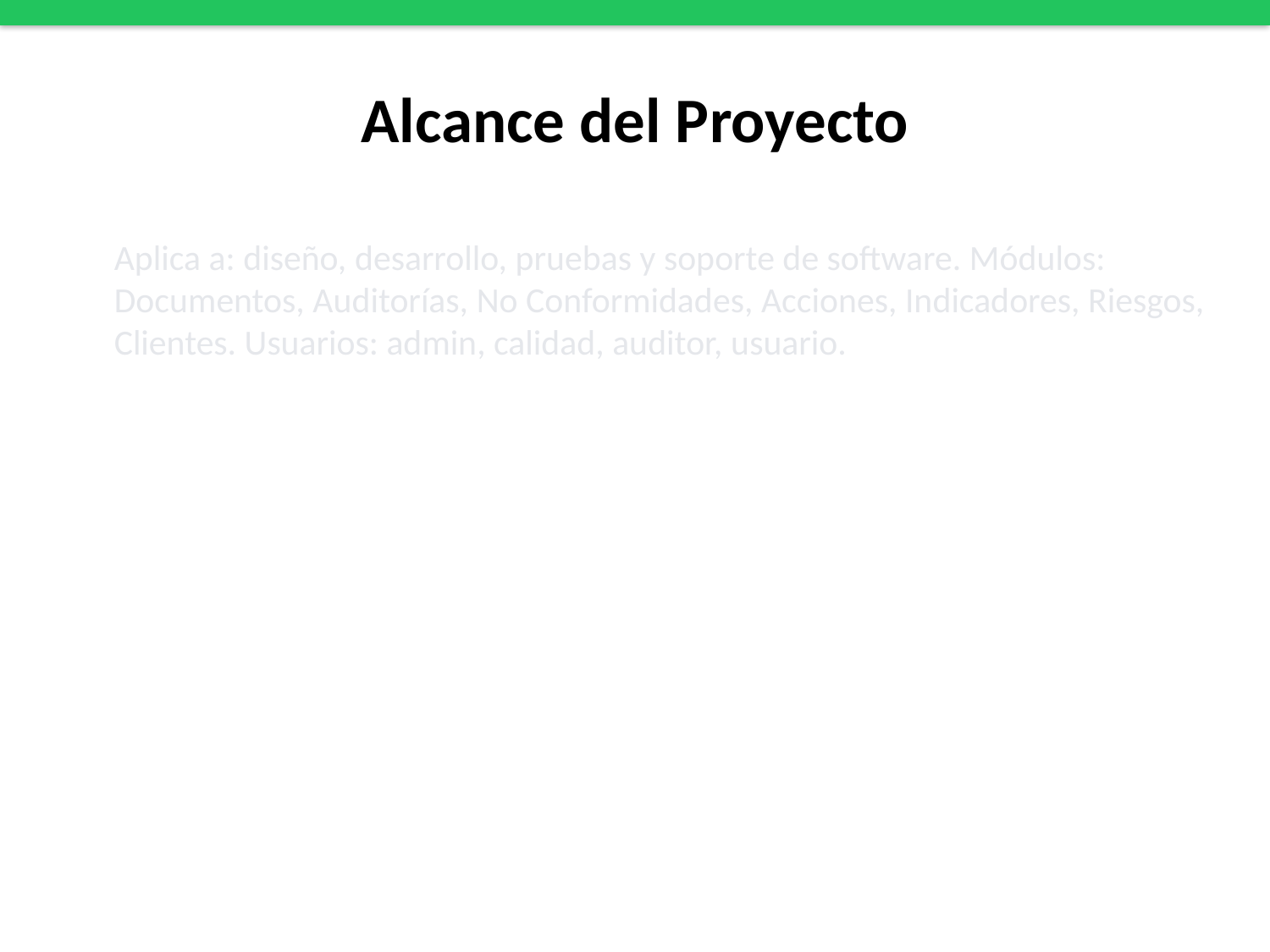

# Alcance del Proyecto
Aplica a: diseño, desarrollo, pruebas y soporte de software. Módulos: Documentos, Auditorías, No Conformidades, Acciones, Indicadores, Riesgos, Clientes. Usuarios: admin, calidad, auditor, usuario.